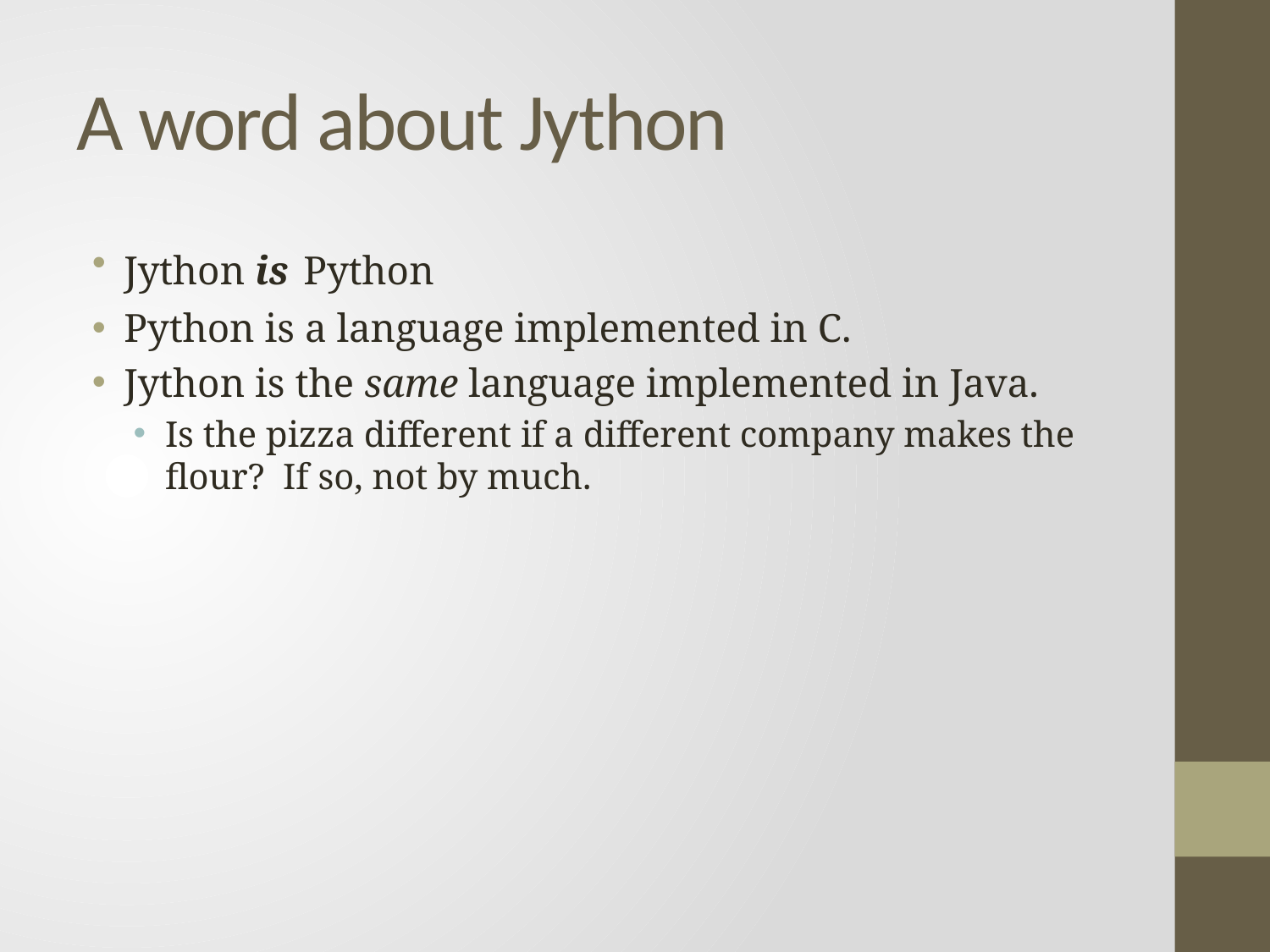

# A word about Jython
Jython is Python
Python is a language implemented in C.
Jython is the same language implemented in Java.
Is the pizza different if a different company makes the flour?  If so, not by much.